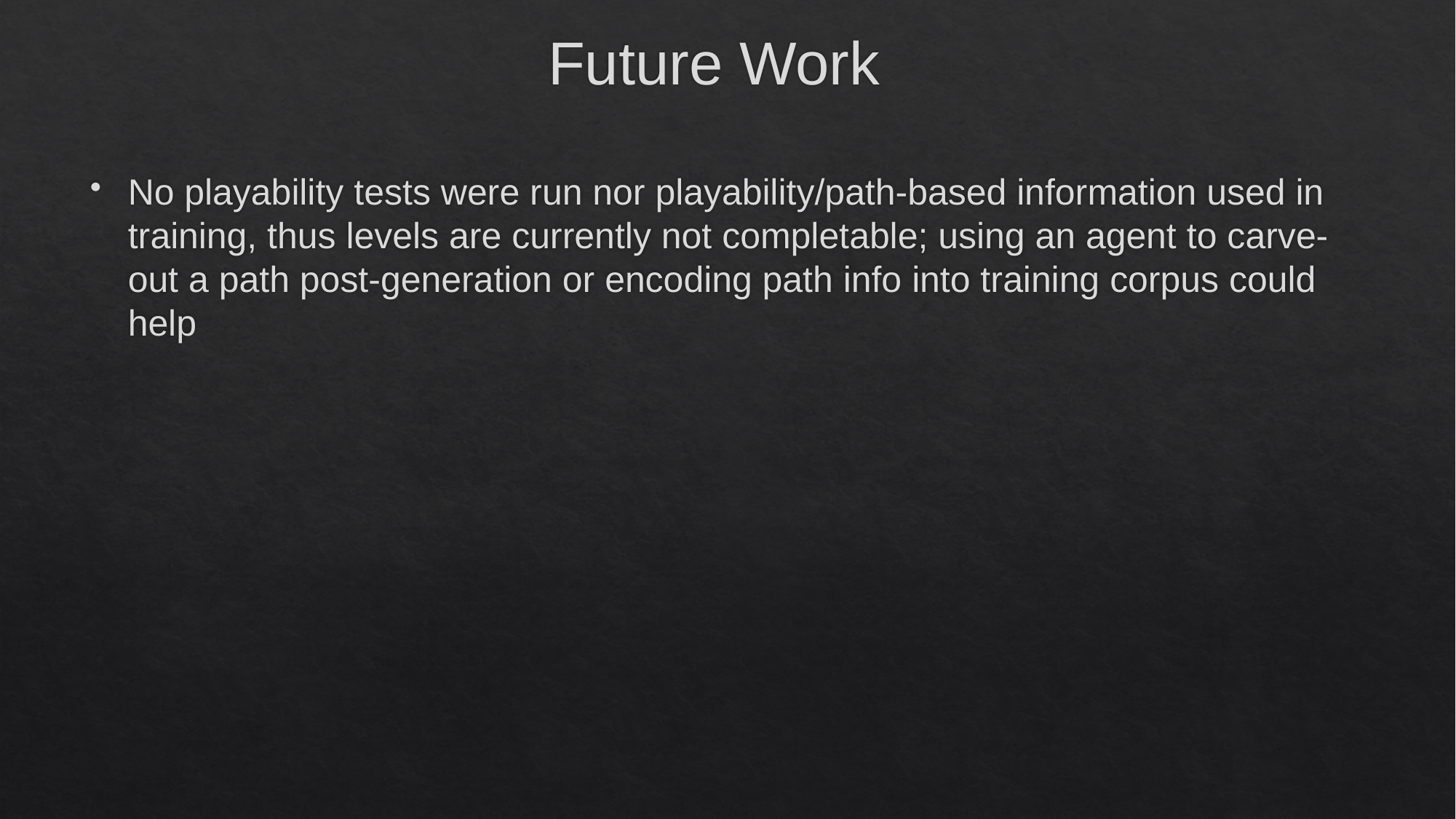

# Future Work
No playability tests were run nor playability/path-based information used in training, thus levels are currently not completable; using an agent to carve-out a path post-generation or encoding path info into training corpus could help